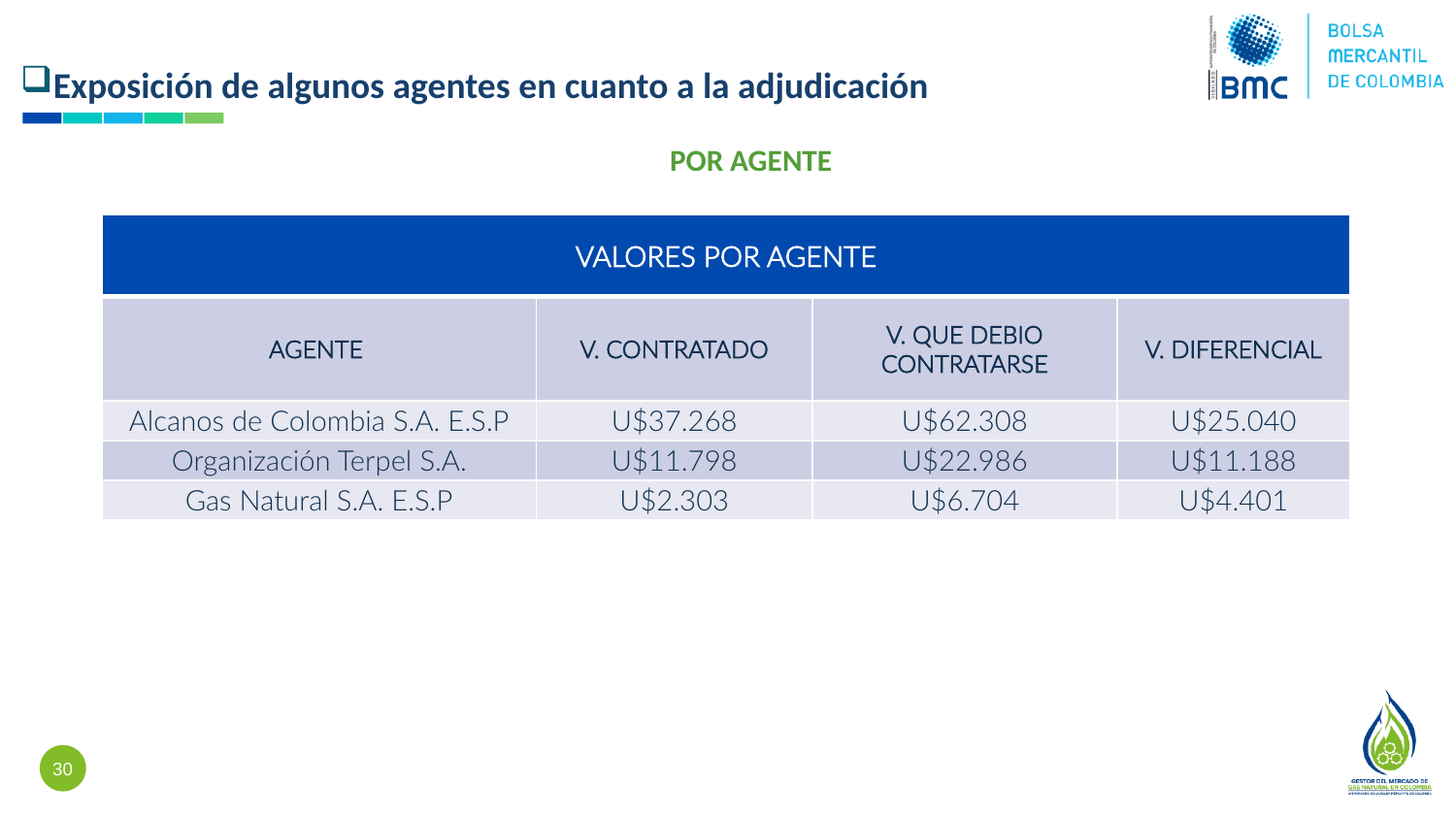

Exposición de algunos agentes en cuanto a la adjudicación

 POR AGENTE
| VALORES POR AGENTE |  |  |  |
| --- | --- | --- | --- |
| AGENTE | V. CONTRATADO | V. QUE DEBIO CONTRATARSE | V. DIFERENCIAL |
| Alcanos de Colombia S.A. E.S.P | U$37.268 | U$62.308 | U$25.040 |
| Organización Terpel S.A. | U$11.798 | U$22.986 | U$11.188 |
| Gas Natural S.A. E.S.P | U$2.303 | U$6.704 | U$4.401 |